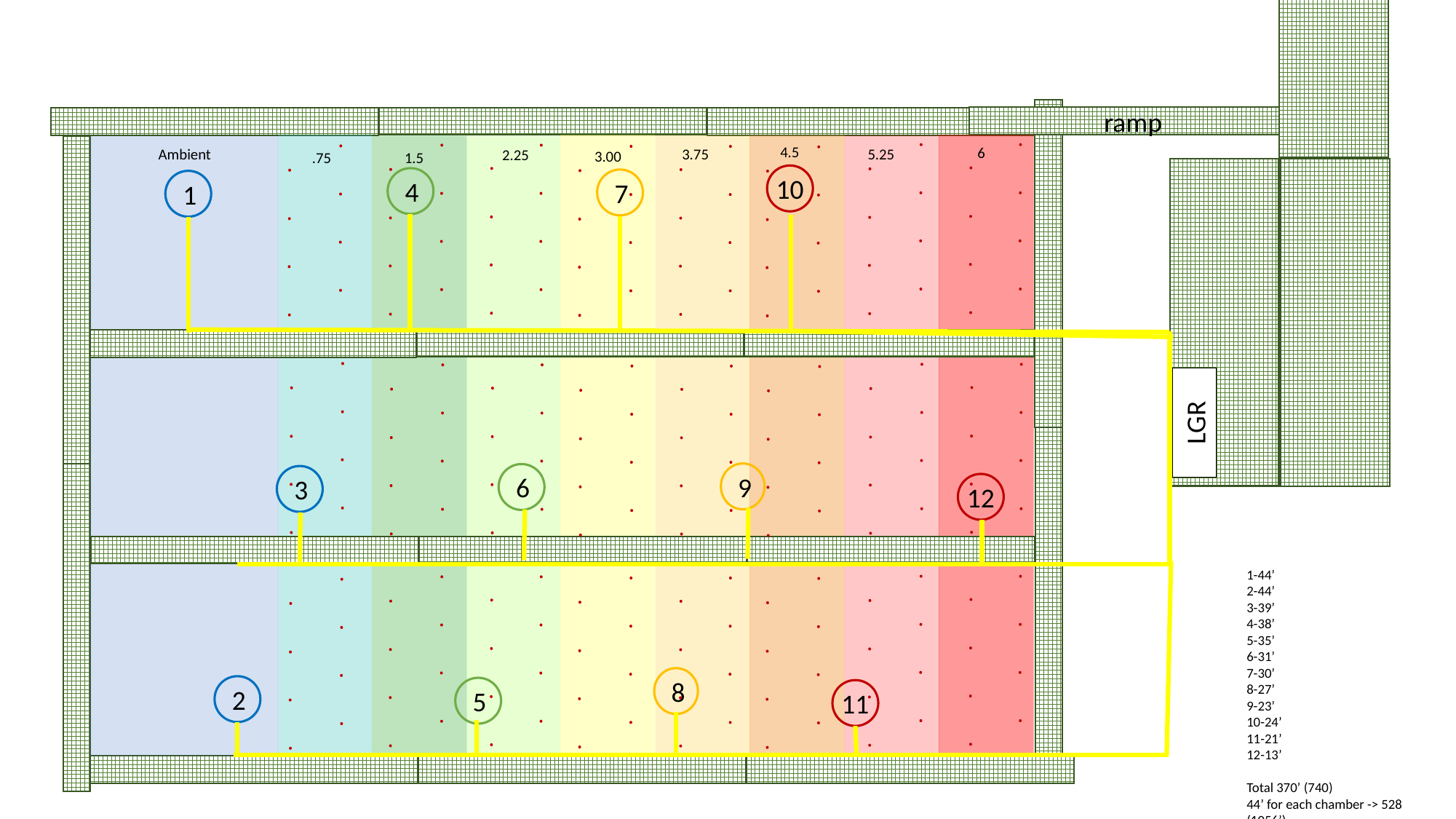

ramp

4.5
6
5.25
3.75
Ambient
2.25
3.00
.75
1.5

10
4
7
1

LGR
9

6
3
12

1-44’
2-44’
3-39’
4-38’
5-35’
6-31’
7-30’
8-27’
9-23’
10-24’
11-21’
12-13’

Total 370’ (740)
44’ for each chamber -> 528 (1056’)

8
2
5
11